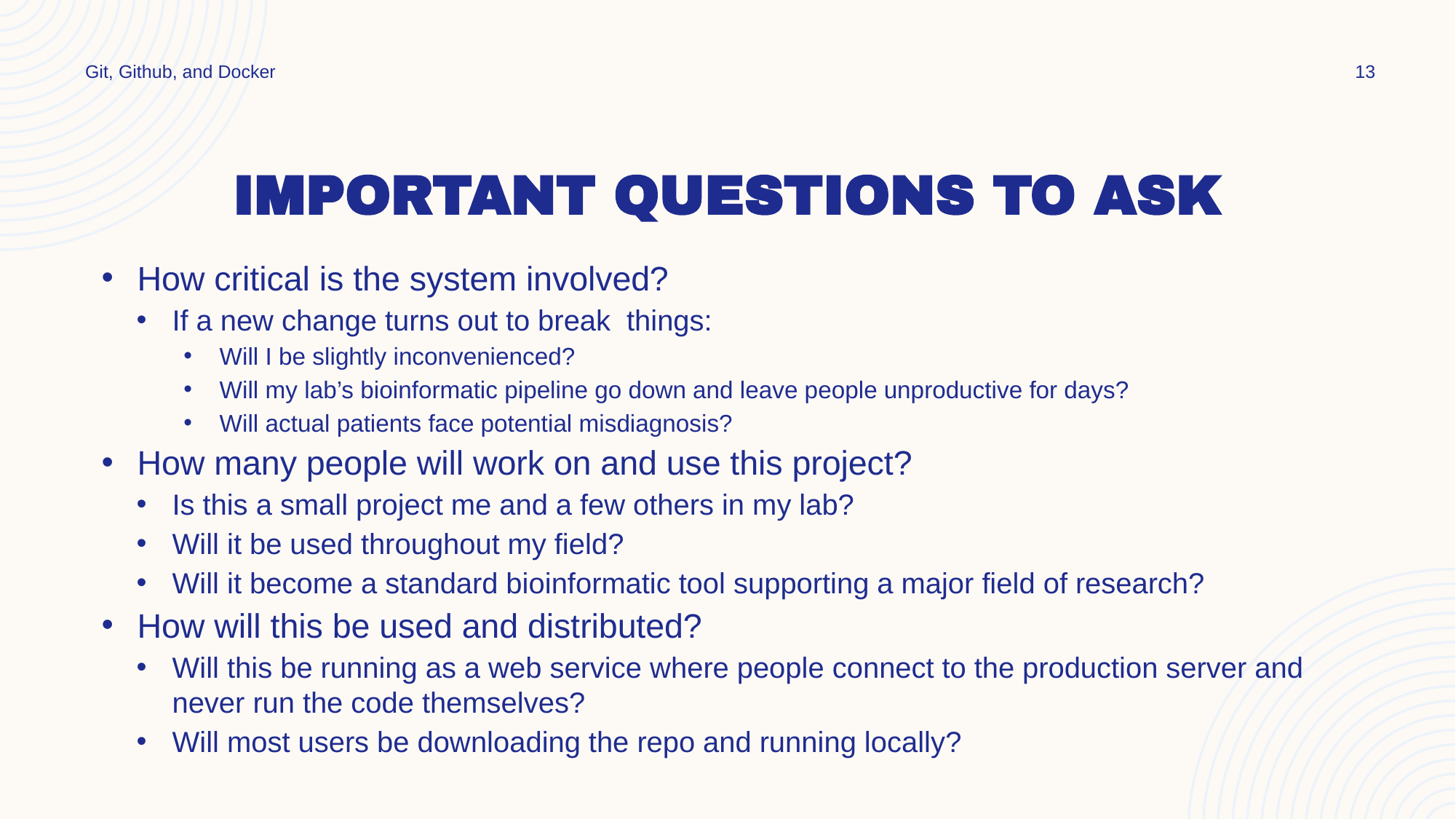

Git, Github, and Docker
13
# Important questions to ask
How critical is the system involved?
If a new change turns out to break  things:
Will I be slightly inconvenienced?
Will my lab’s bioinformatic pipeline go down and leave people unproductive for days?
Will actual patients face potential misdiagnosis?
How many people will work on and use this project?
Is this a small project me and a few others in my lab?
Will it be used throughout my field?
Will it become a standard bioinformatic tool supporting a major field of research?
How will this be used and distributed?
Will this be running as a web service where people connect to the production server and never run the code themselves?
Will most users be downloading the repo and running locally?